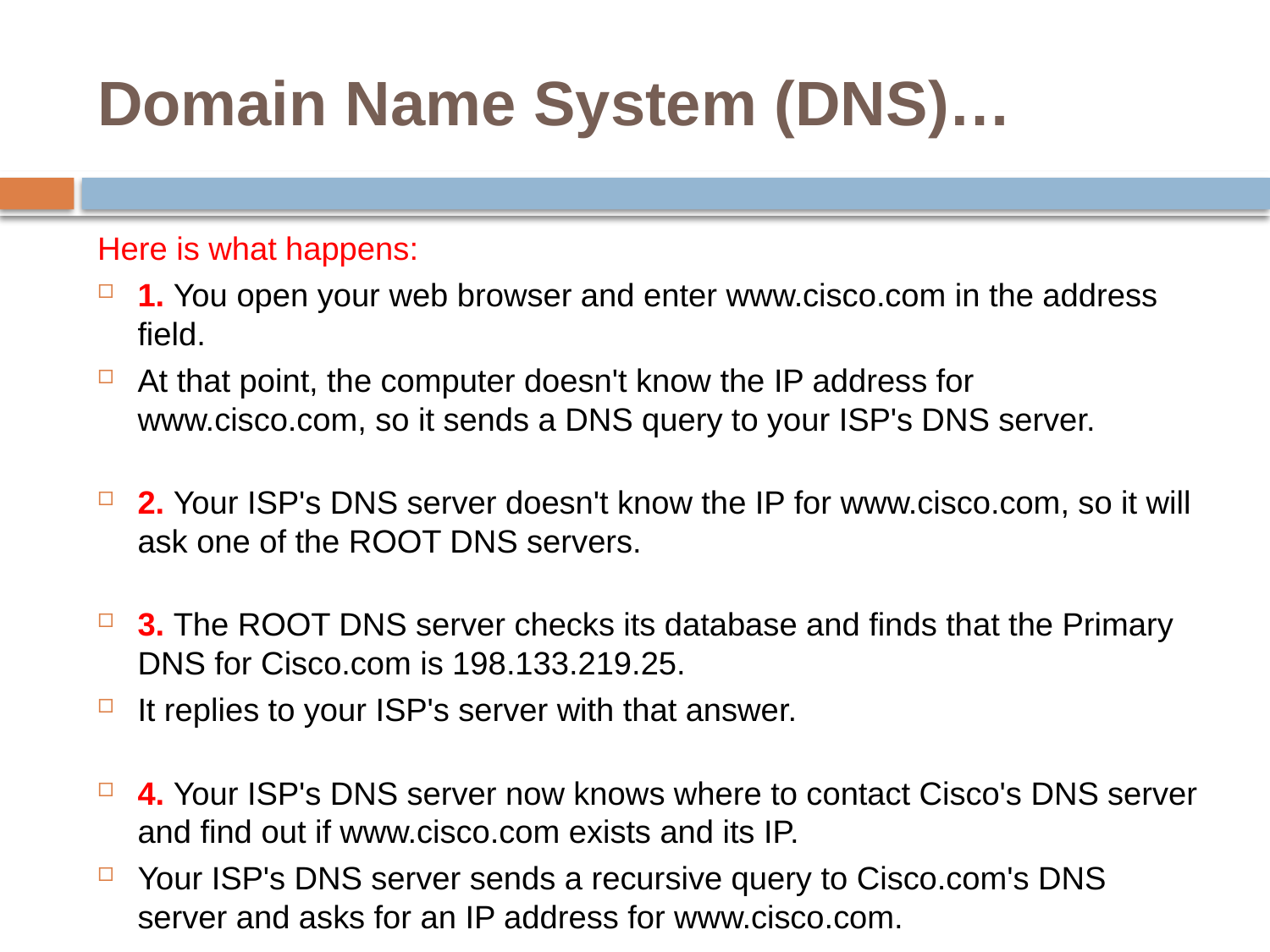

# Domain Name System (DNS)…
Here is what happens:
1. You open your web browser and enter www.cisco.com in the address field.
At that point, the computer doesn't know the IP address for www.cisco.com, so it sends a DNS query to your ISP's DNS server.

2. Your ISP's DNS server doesn't know the IP for www.cisco.com, so it will ask one of the ROOT DNS servers.

3. The ROOT DNS server checks its database and finds that the Primary DNS for Cisco.com is 198.133.219.25.
It replies to your ISP's server with that answer.

4. Your ISP's DNS server now knows where to contact Cisco's DNS server and find out if www.cisco.com exists and its IP.
Your ISP's DNS server sends a recursive query to Cisco.com's DNS server and asks for an IP address for www.cisco.com.